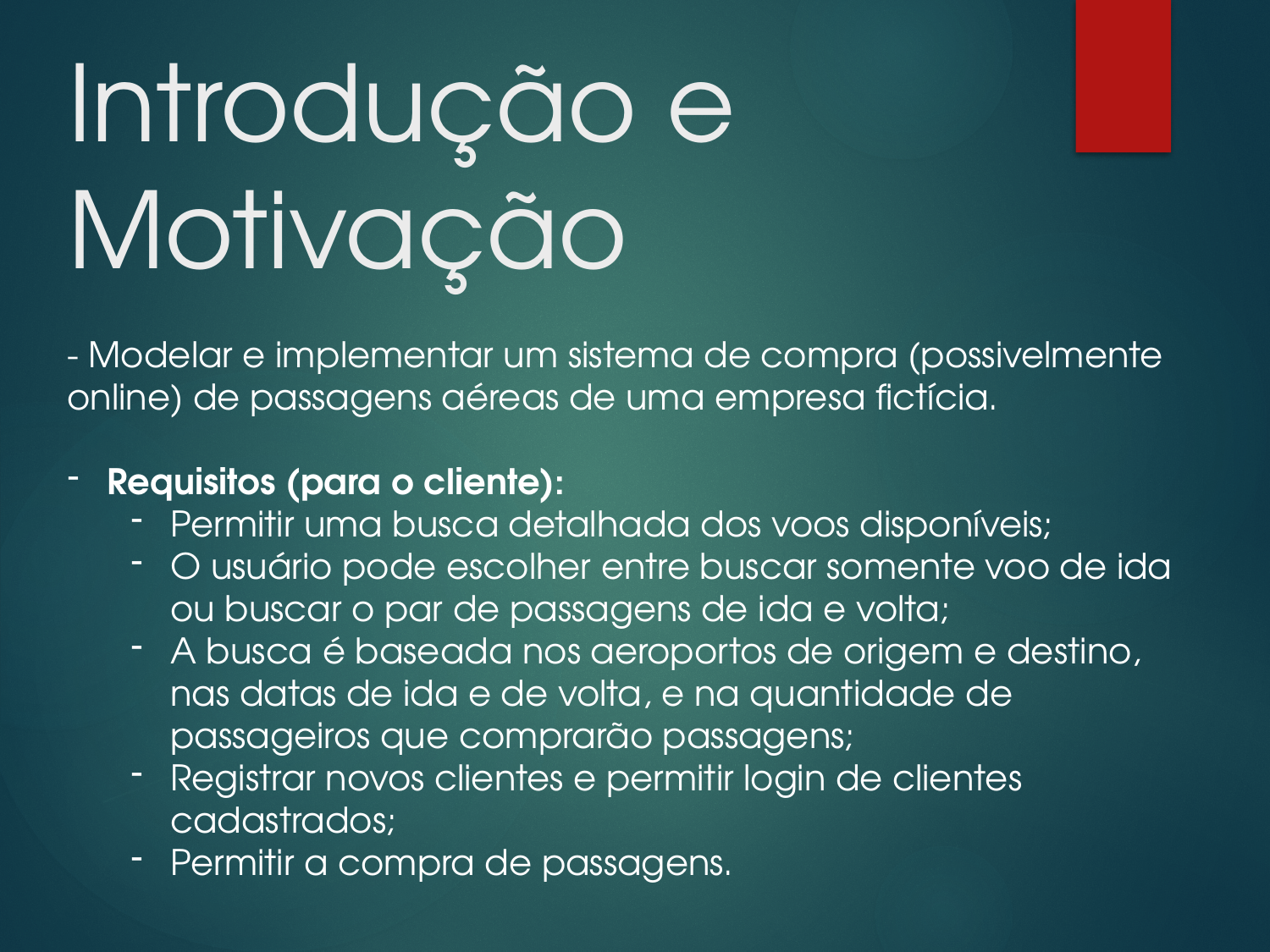

# Introdução e Motivação
- Modelar e implementar um sistema de compra (possivelmente online) de passagens aéreas de uma empresa fictícia.

Requisitos (para o cliente):
Permitir uma busca detalhada dos voos disponíveis;
O usuário pode escolher entre buscar somente voo de ida ou buscar o par de passagens de ida e volta;
A busca é baseada nos aeroportos de origem e destino, nas datas de ida e de volta, e na quantidade de passageiros que comprarão passagens;
Registrar novos clientes e permitir login de clientes cadastrados;
Permitir a compra de passagens.